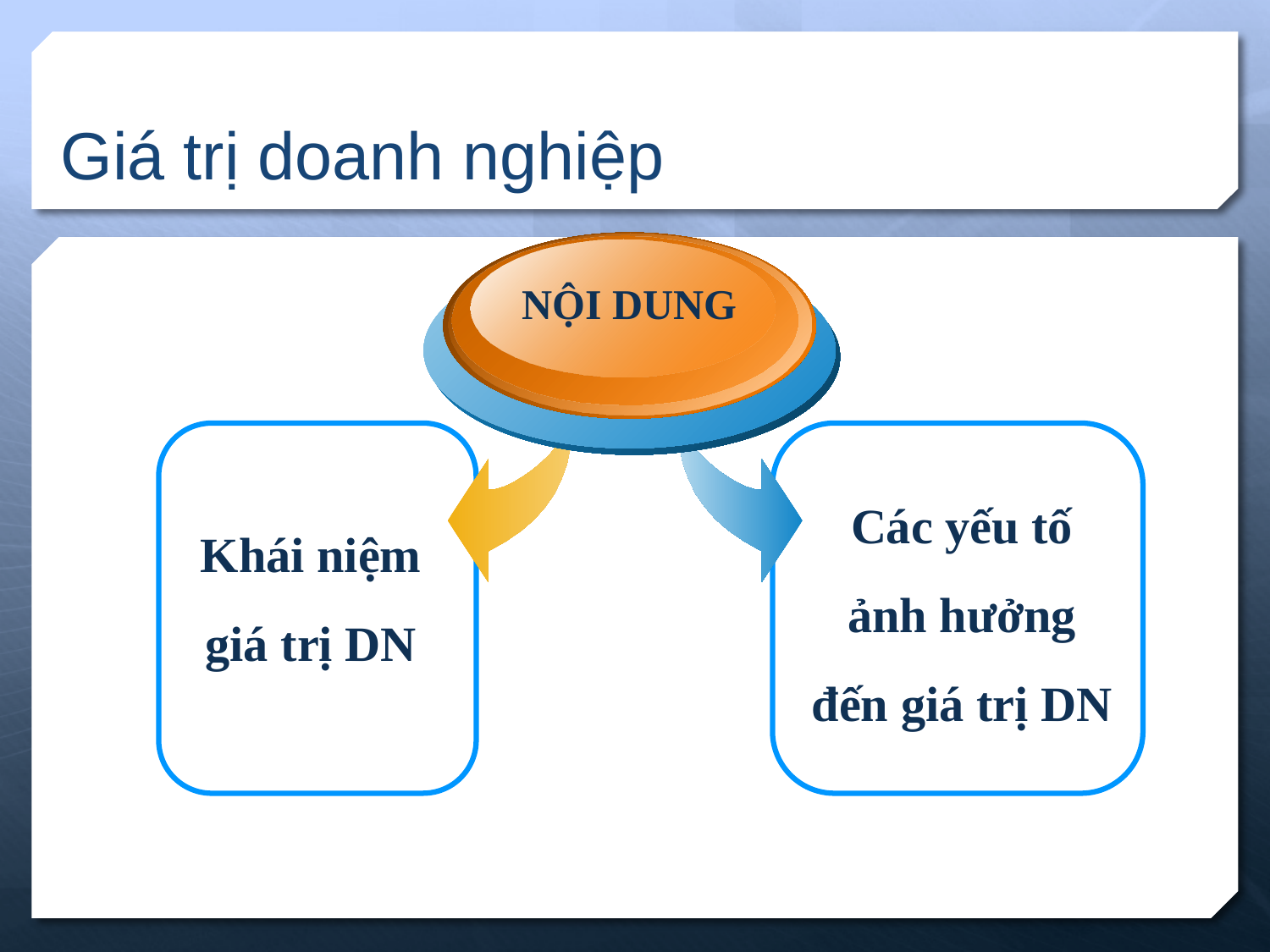

# Giá trị doanh nghiệp

NỘI DUNG

Các yếu tố ảnh hưởng đến giá trị DN
Khái niệm giá trị DN